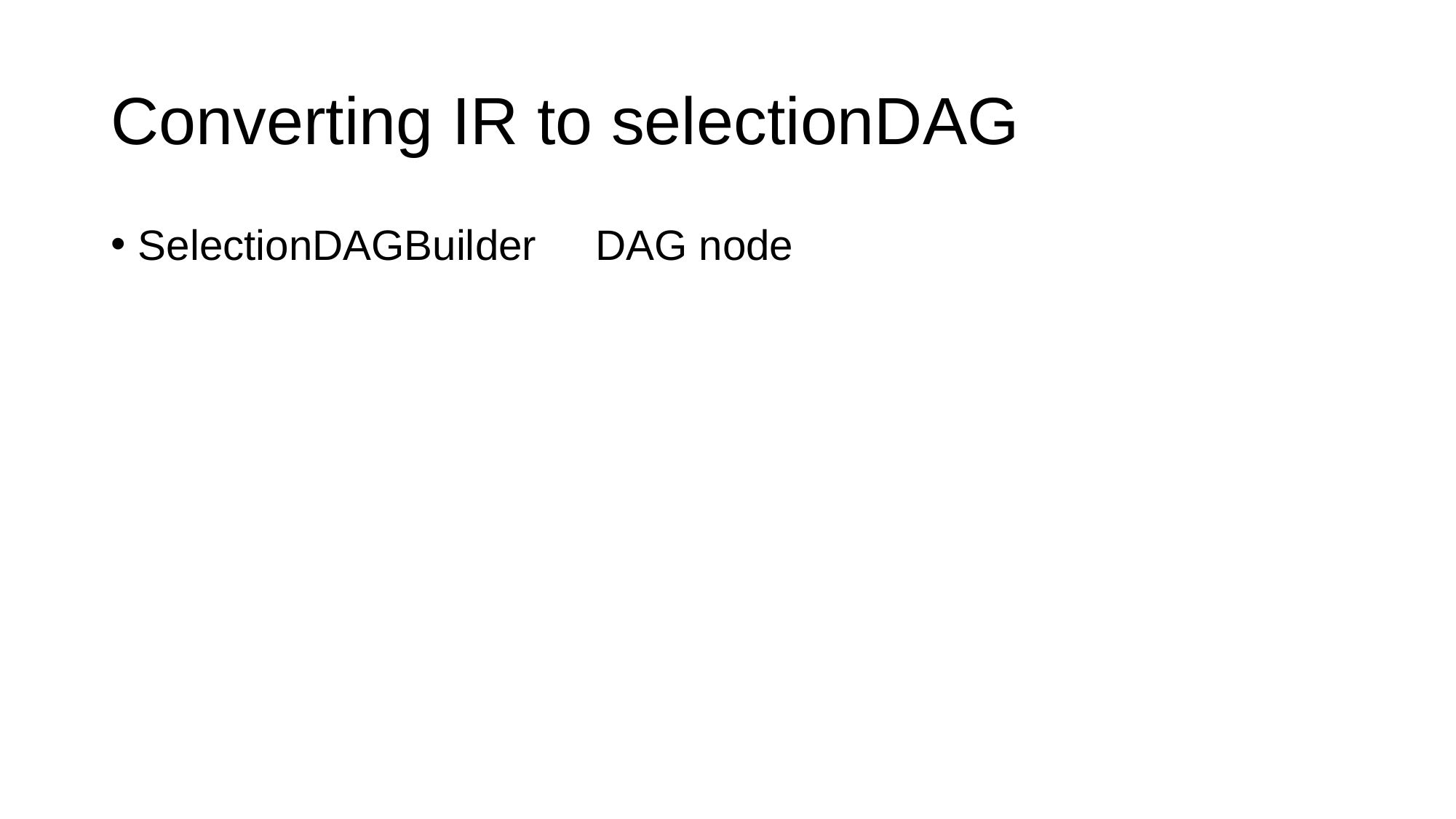

# Converting IR to selectionDAG
SelectionDAGBuilder     DAG node